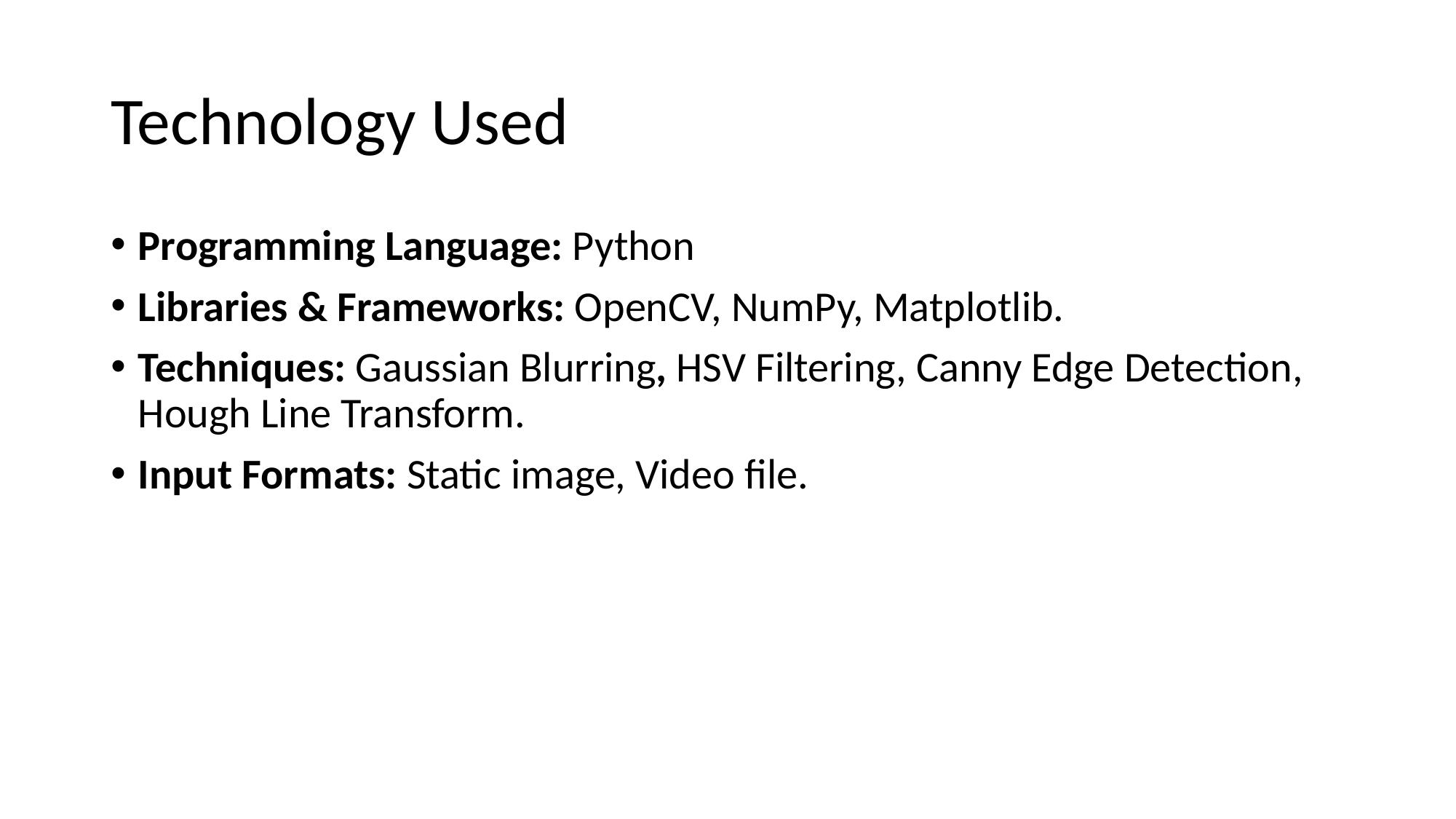

# Technology Used
Programming Language: Python
Libraries & Frameworks: OpenCV, NumPy, Matplotlib.
Techniques: Gaussian Blurring, HSV Filtering, Canny Edge Detection, Hough Line Transform.
Input Formats: Static image, Video file.